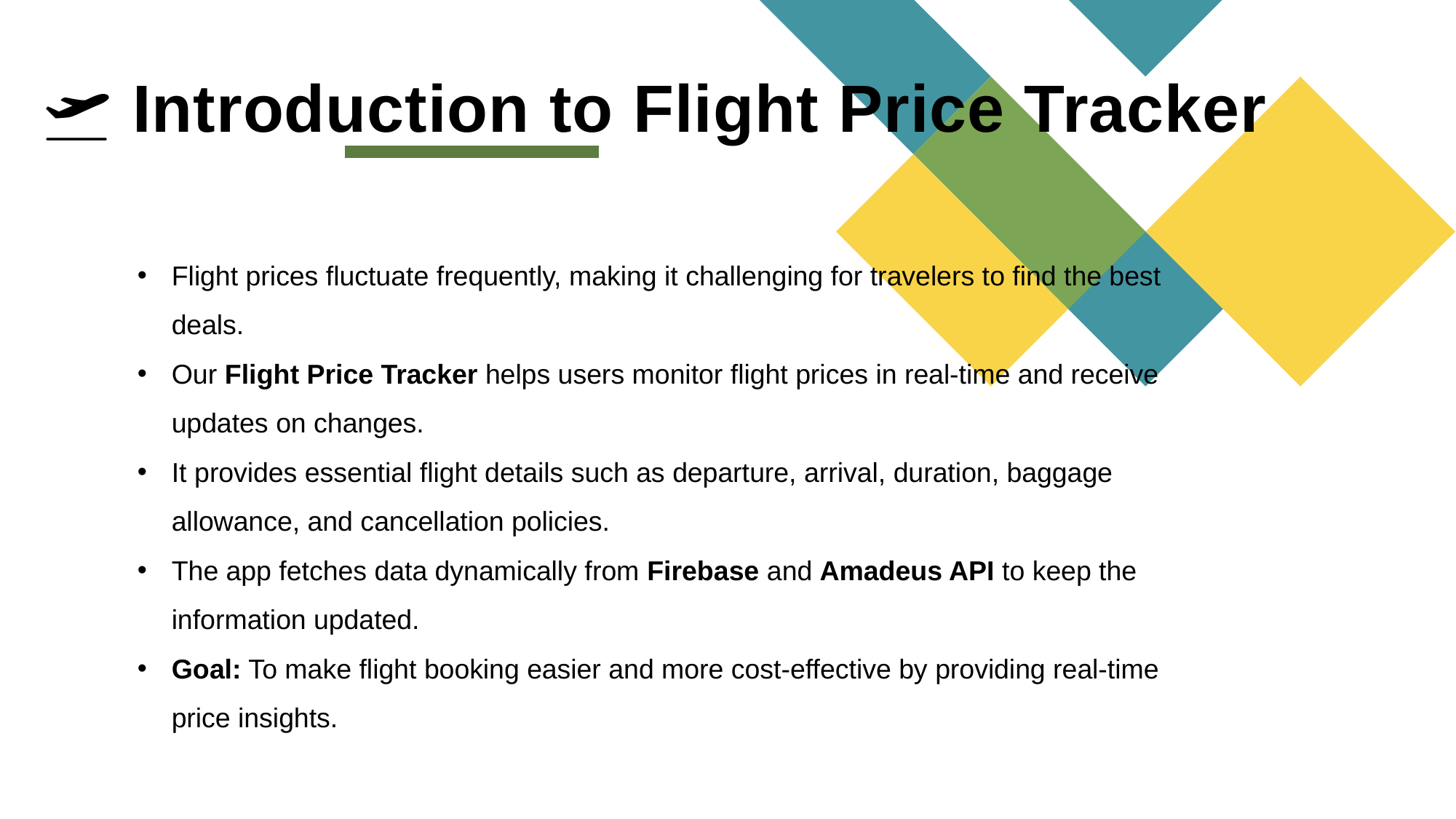

# 🛫 Introduction to Flight Price Tracker
Flight prices fluctuate frequently, making it challenging for travelers to find the best deals.
Our Flight Price Tracker helps users monitor flight prices in real-time and receive updates on changes.
It provides essential flight details such as departure, arrival, duration, baggage allowance, and cancellation policies.
The app fetches data dynamically from Firebase and Amadeus API to keep the information updated.
Goal: To make flight booking easier and more cost-effective by providing real-time price insights.